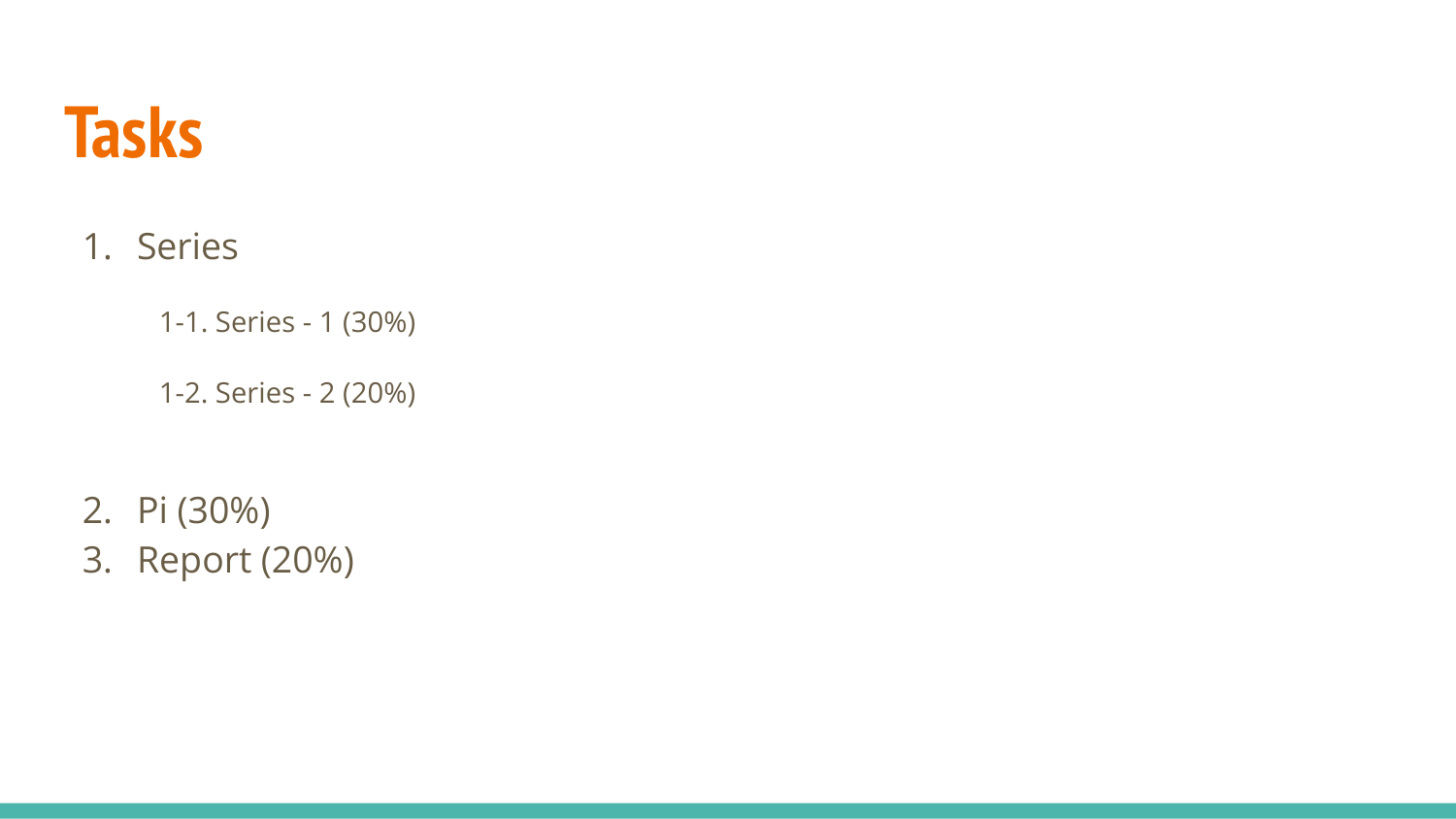

# Tasks
Series
1-1. Series - 1 (30%)
1-2. Series - 2 (20%)

Pi (30%)
Report (20%)